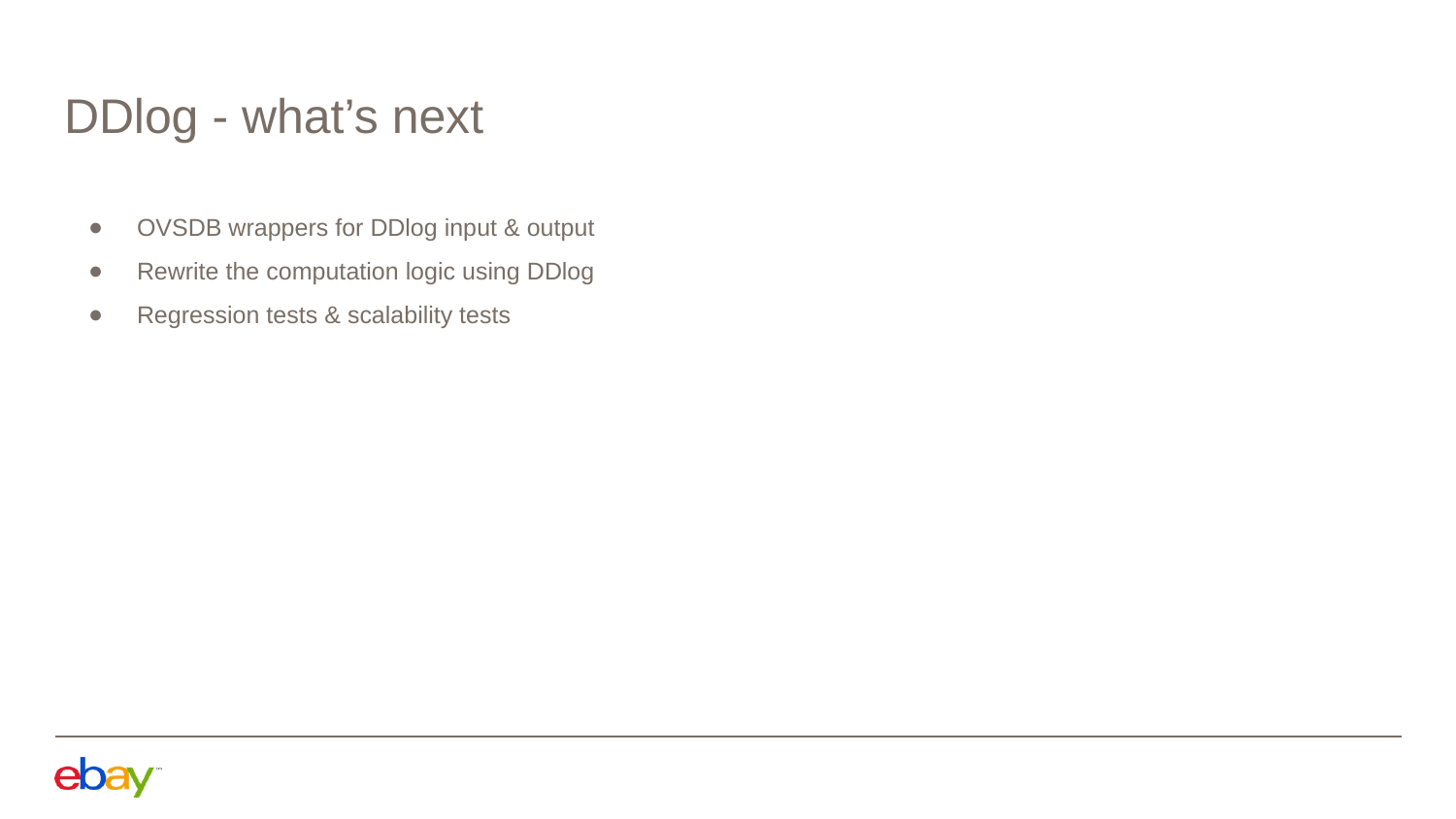

# DDlog - what’s next
OVSDB wrappers for DDlog input & output
Rewrite the computation logic using DDlog
Regression tests & scalability tests